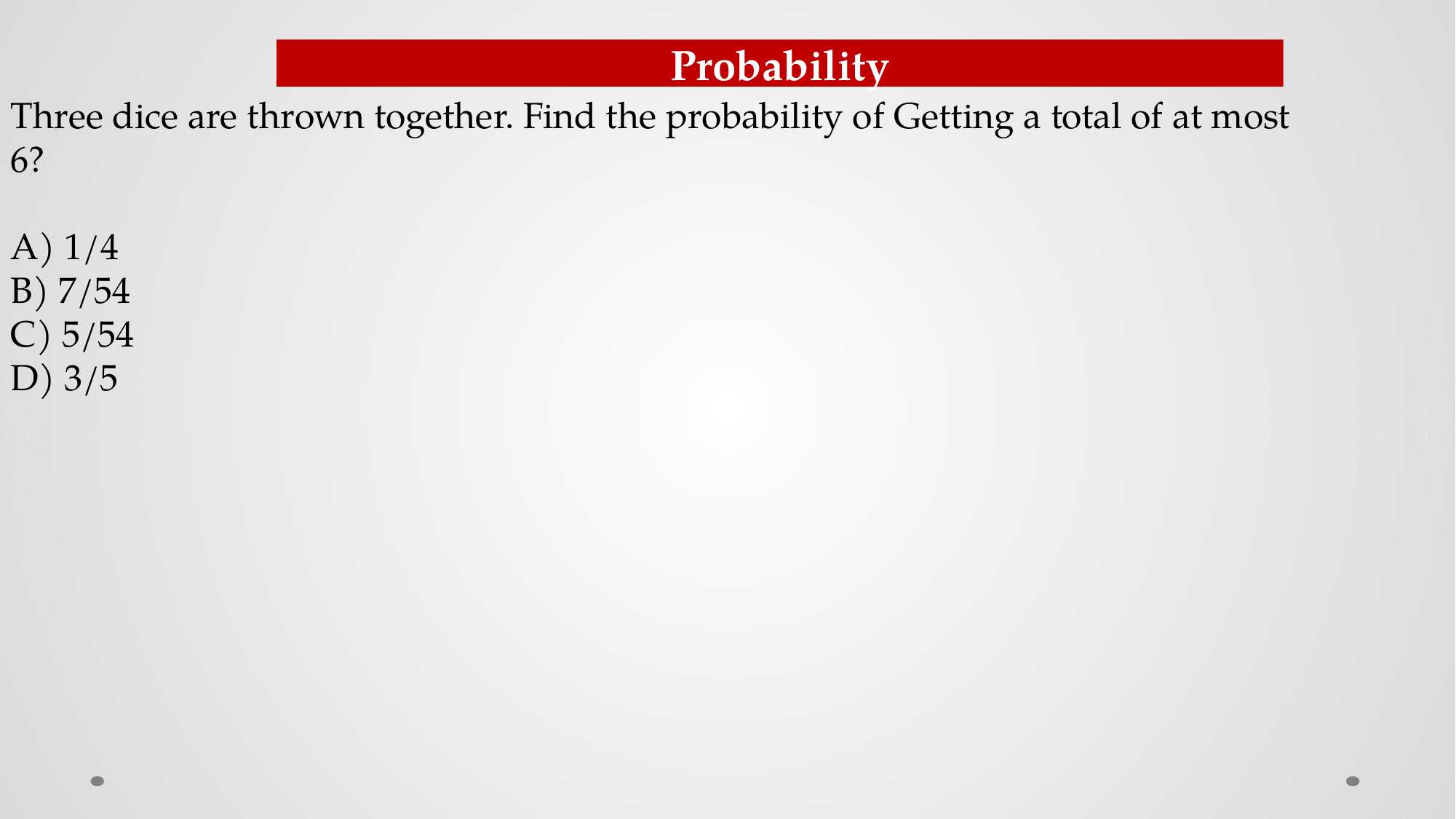

Probability
Three dice are thrown together. Find the probability of Getting a total of at most 6?

A) 1/4
B) 7/54
C) 5/54
D) 3/5